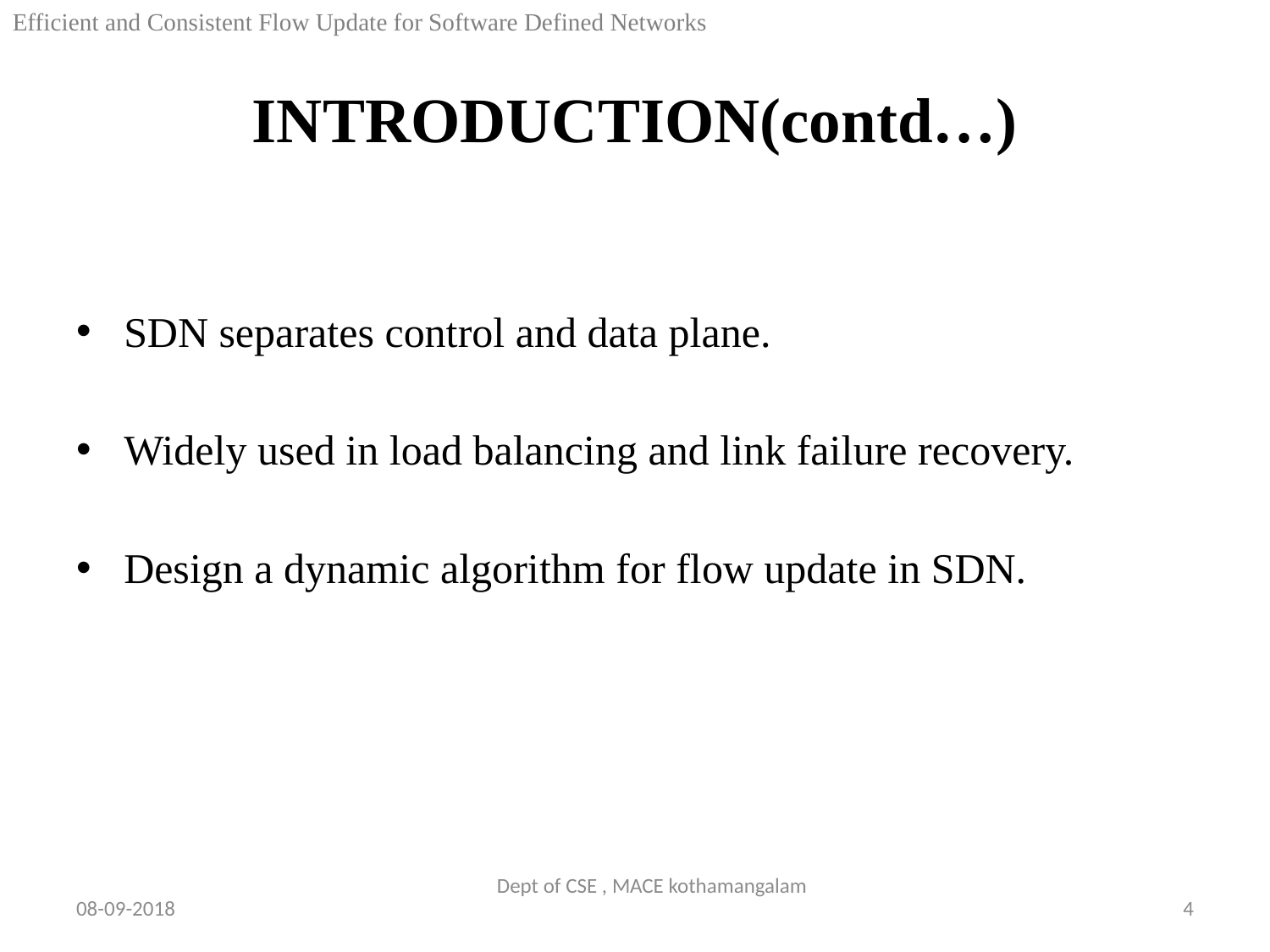

Efficient and Consistent Flow Update for Software Defined Networks
# INTRODUCTION(contd…)

SDN separates control and data plane.

Widely used in load balancing and link failure recovery.

Design a dynamic algorithm for flow update in SDN.
Dept of CSE , MACE kothamangalam
08-09-2018
4